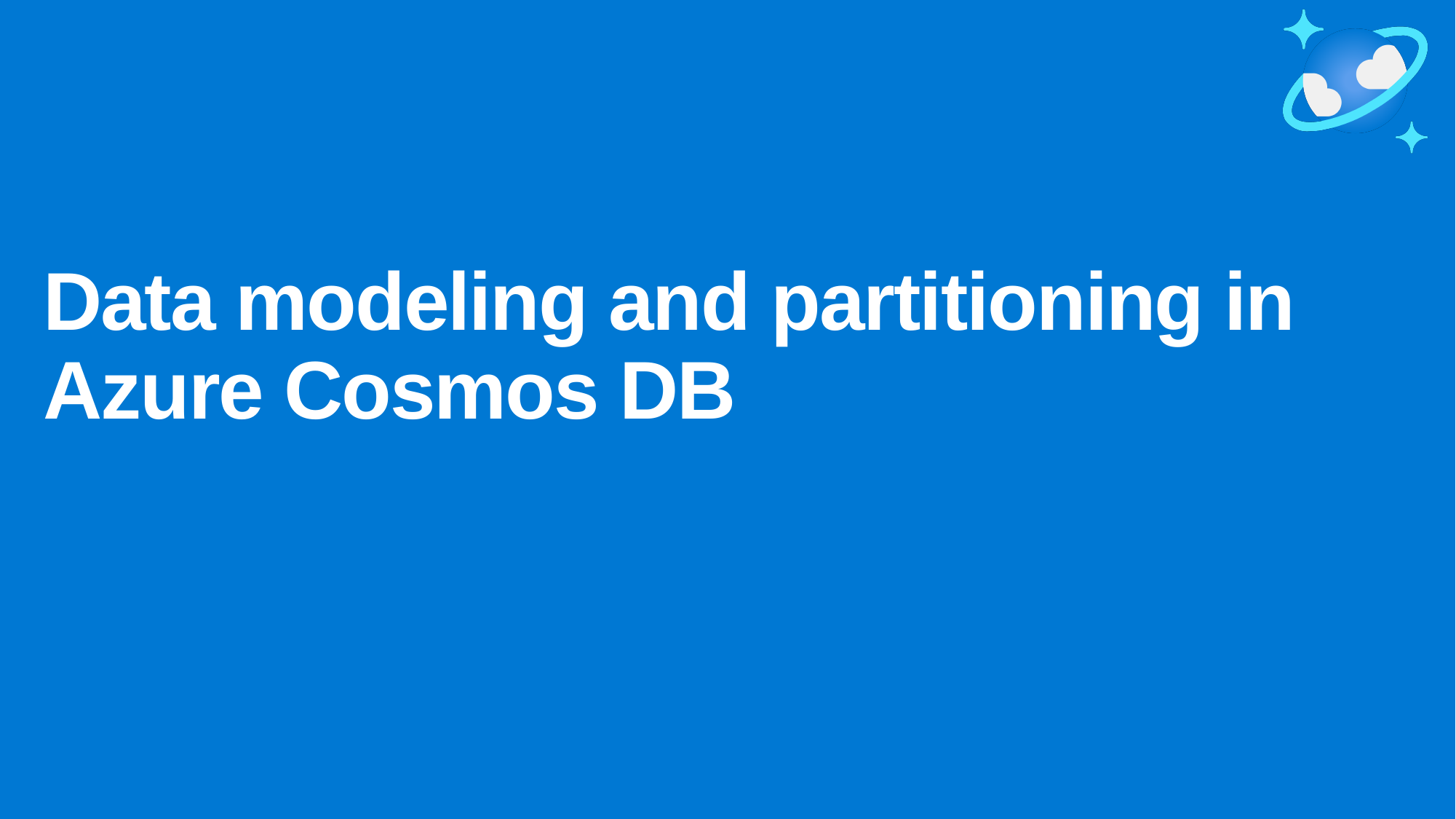

# Data modeling and partitioning in Azure Cosmos DB